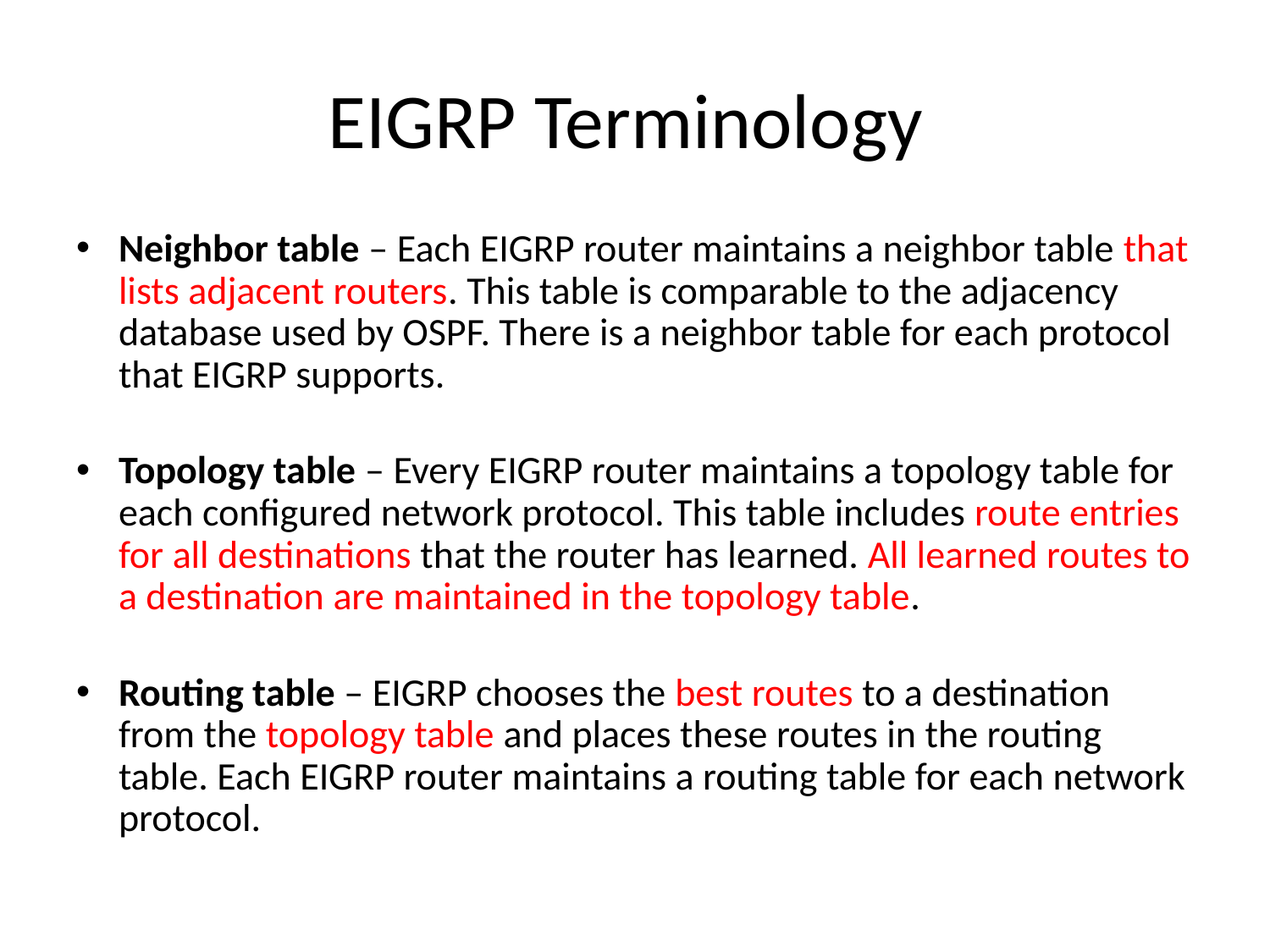

# EIGRP Terminology
Neighbor table – Each EIGRP router maintains a neighbor table that lists adjacent routers. This table is comparable to the adjacency database used by OSPF. There is a neighbor table for each protocol that EIGRP supports.

Topology table – Every EIGRP router maintains a topology table for each configured network protocol. This table includes route entries for all destinations that the router has learned. All learned routes to a destination are maintained in the topology table.

Routing table – EIGRP chooses the best routes to a destination from the topology table and places these routes in the routing table. Each EIGRP router maintains a routing table for each network protocol.